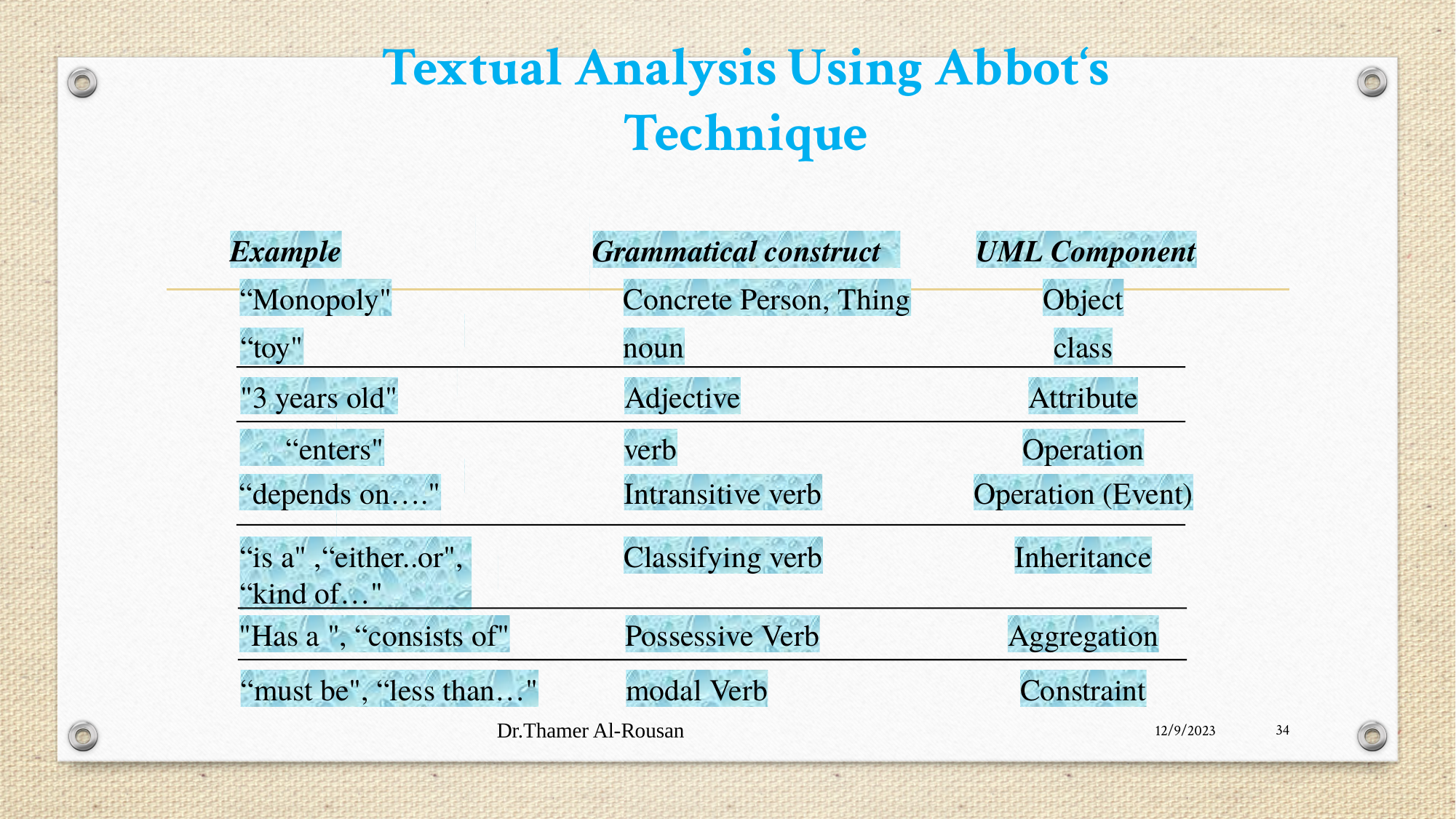

# Textual Analysis Using Abbot‘s Technique

Example
Grammatical construct
UML Component

“Monopoly"
Concrete Person, Thing
Object

“toy"
noun
class

Adjective
Attribute
"3 years old"

verb
Operation
      “enters"

“depends on…."
Intransitive verb
Operation (Event)

“is a" ,“either..or",
“kind of…"
Classifying verb
Inheritance

"Has a ", “consists of"
Possessive Verb
Aggregation

modal Verb
“must be", “less than…"
Constraint
Dr.Thamer Al-Rousan
12/9/2023
34